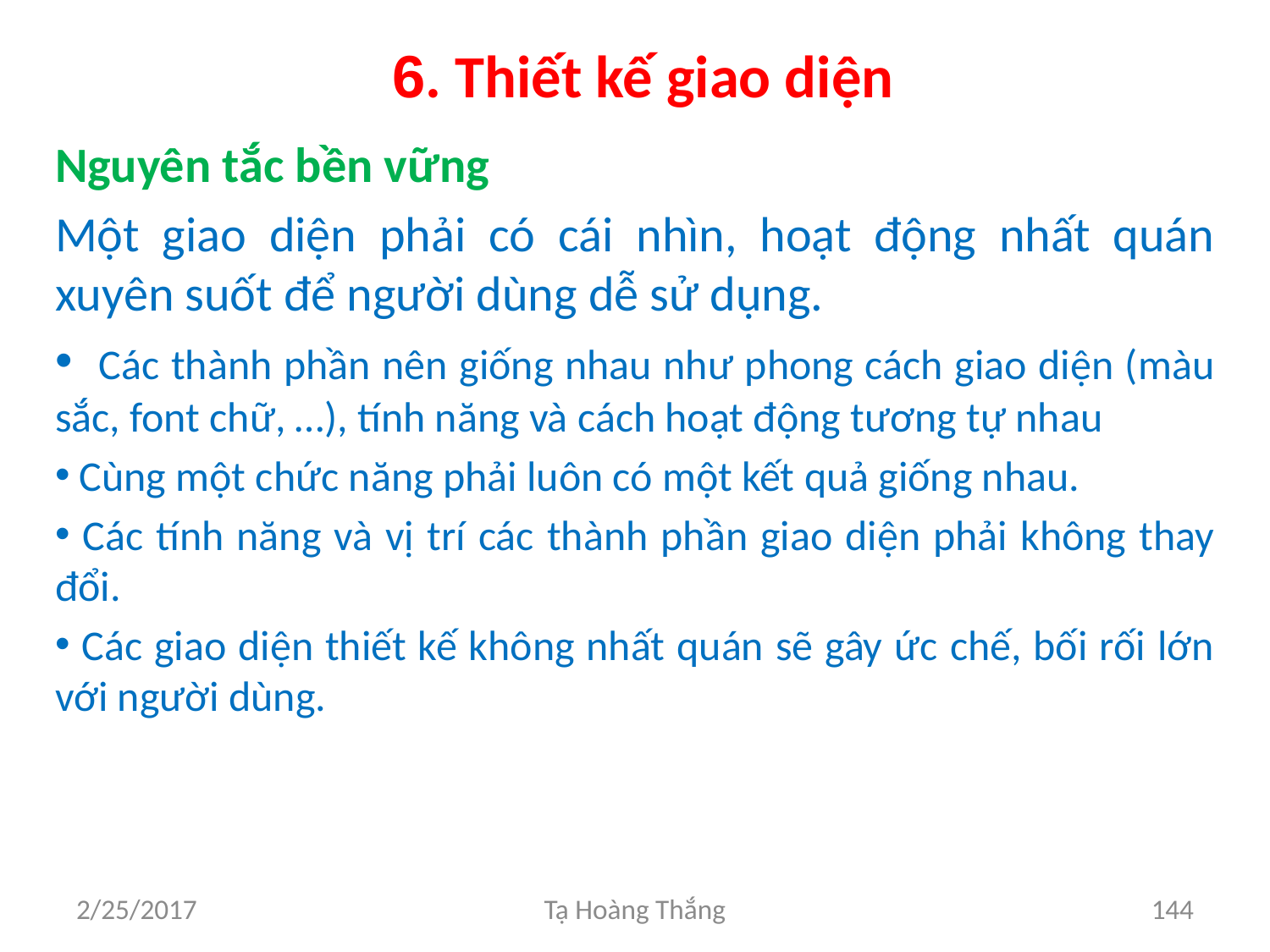

# 6. Thiết kế giao diện
Nguyên tắc bền vững
Một giao diện phải có cái nhìn, hoạt động nhất quán xuyên suốt để người dùng dễ sử dụng.
  Các thành phần nên giống nhau như phong cách giao diện (màu sắc, font chữ, …), tính năng và cách hoạt động tương tự nhau
 Cùng một chức năng phải luôn có một kết quả giống nhau.
 Các tính năng và vị trí các thành phần giao diện phải không thay đổi.
 Các giao diện thiết kế không nhất quán sẽ gây ức chế, bối rối lớn với người dùng.

2/25/2017
Tạ Hoàng Thắng
144